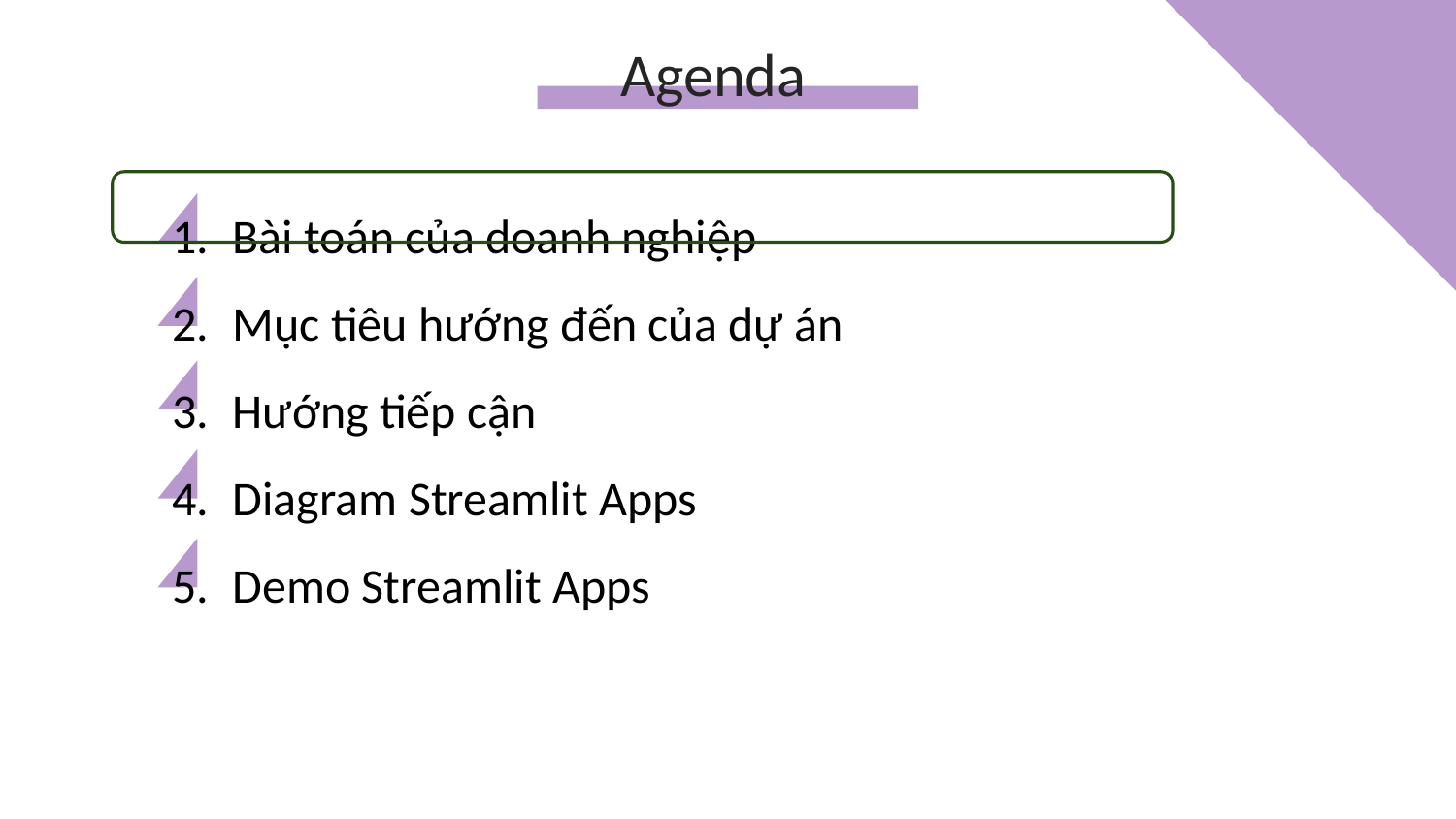

# Agenda

Bài toán của doanh nghiệp
Mục tiêu hướng đến của dự án
Hướng tiếp cận
Diagram Streamlit Apps
Demo Streamlit Apps